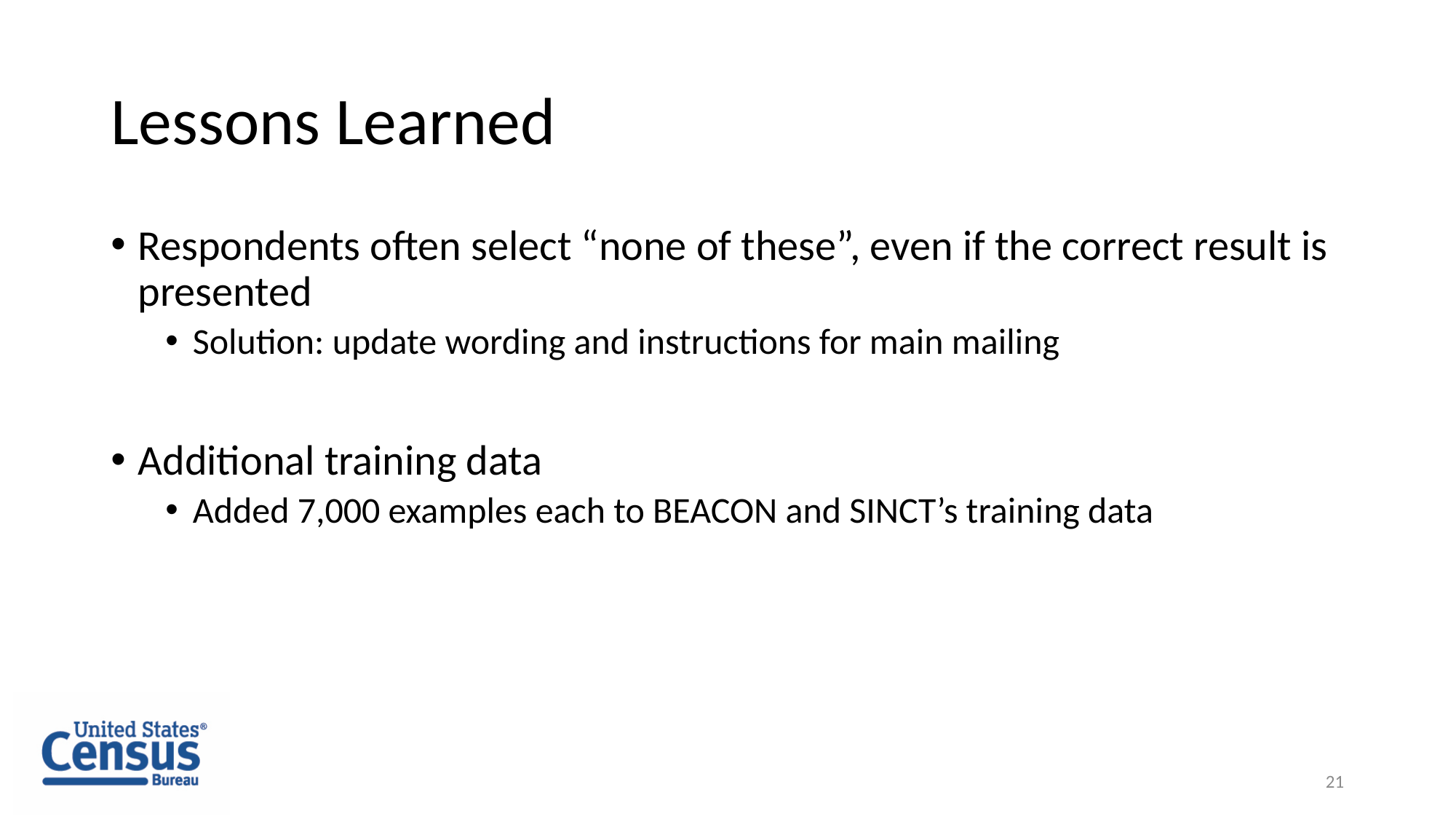

# Lessons Learned
Respondents often select “none of these”, even if the correct result is presented
Solution: update wording and instructions for main mailing

Additional training data
Added 7,000 examples each to BEACON and SINCT’s training data

21